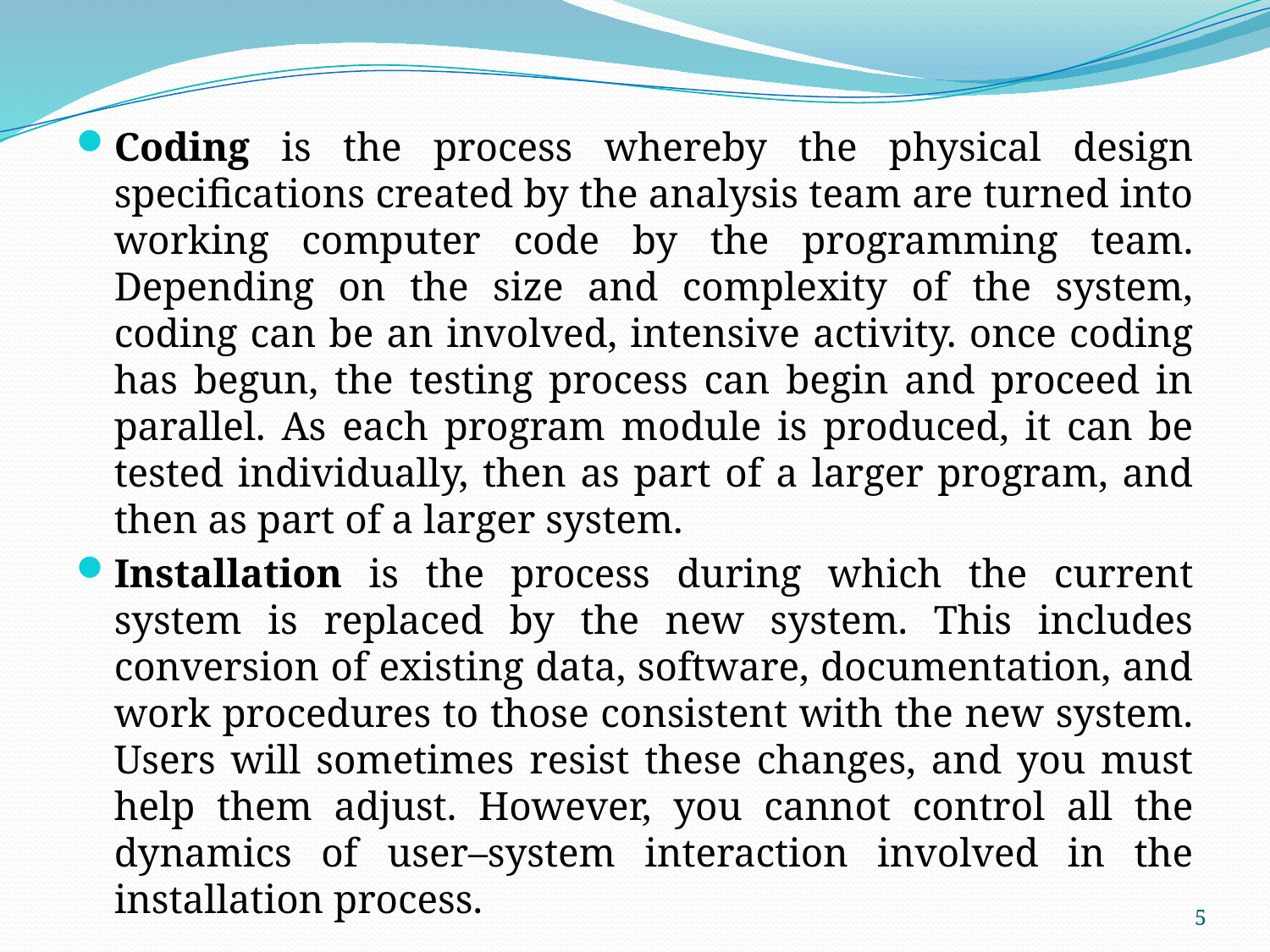

Coding is the process whereby the physical design specifications created by the analysis team are turned into working computer code by the programming team. Depending on the size and complexity of the system, coding can be an involved, intensive activity. once coding has begun, the testing process can begin and proceed in parallel. As each program module is produced, it can be tested individually, then as part of a larger program, and then as part of a larger system.
Installation is the process during which the current system is replaced by the new system. This includes conversion of existing data, software, documentation, and work procedures to those consistent with the new system. Users will sometimes resist these changes, and you must help them adjust. However, you cannot control all the dynamics of user–system interaction involved in the installation process.
5